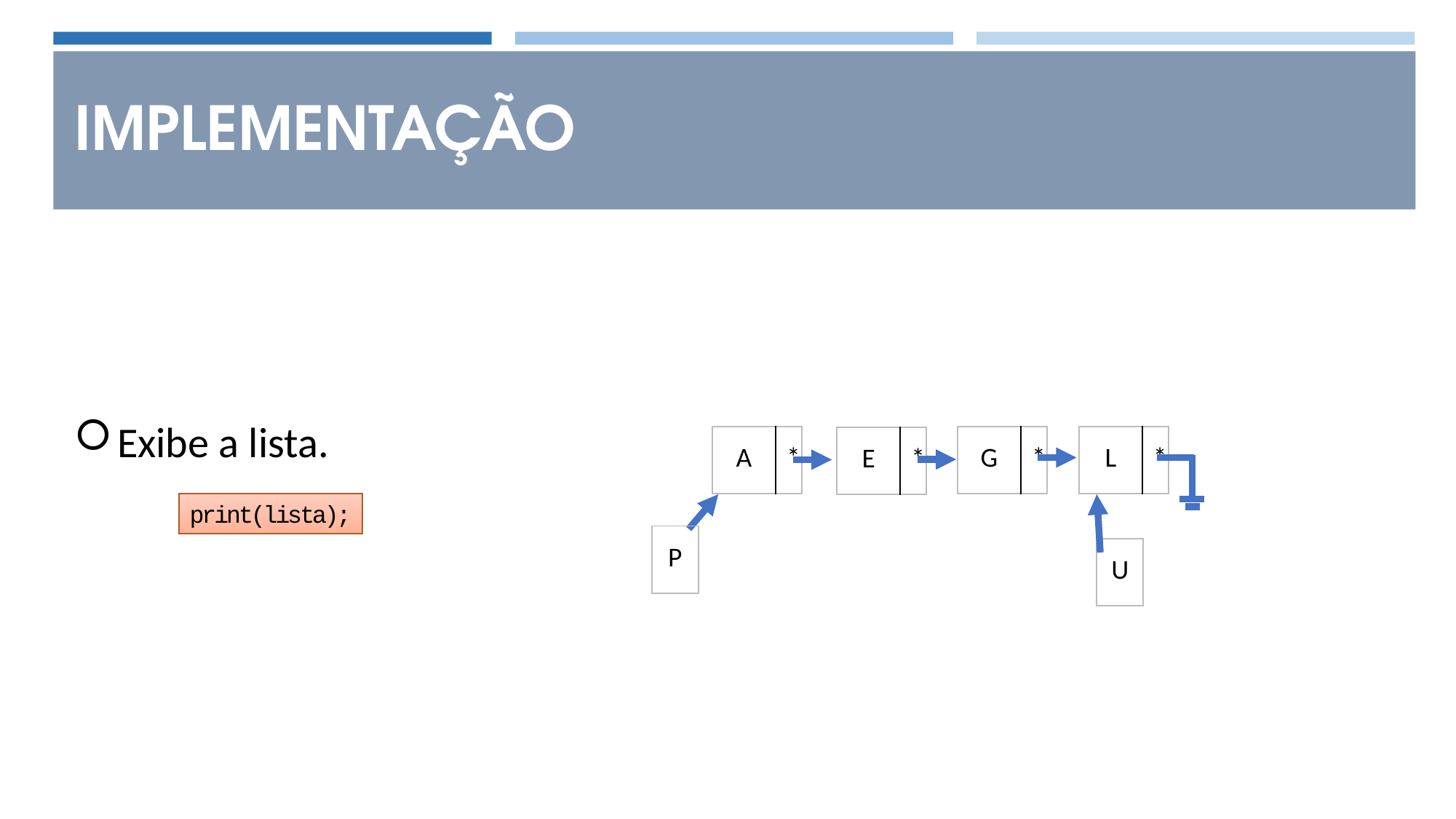

# IMPLEMENTAÇÃO

Exibe a lista.

| G | \* |
| --- | --- |
| L | \* |
| --- | --- |
| A | \* |
| --- | --- |
| E | \* |
| --- | --- |
print(lista);
| P |
| --- |
| U |
| --- |